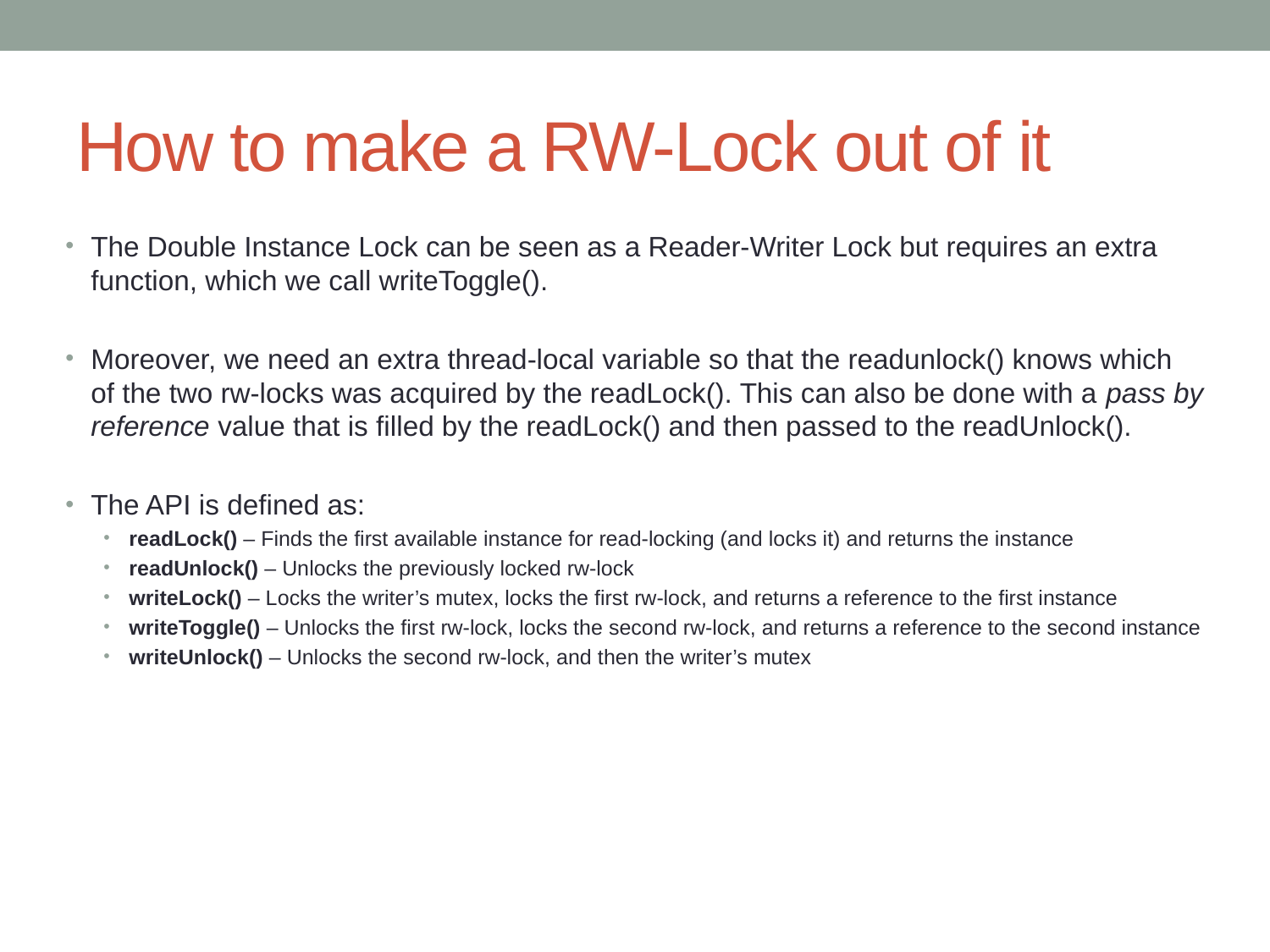

# How to make a RW-Lock out of it
The Double Instance Lock can be seen as a Reader-Writer Lock but requires an extra function, which we call writeToggle().

Moreover, we need an extra thread-local variable so that the readunlock() knows which of the two rw-locks was acquired by the readLock(). This can also be done with a pass by reference value that is filled by the readLock() and then passed to the readUnlock().

The API is defined as:
readLock() – Finds the first available instance for read-locking (and locks it) and returns the instance
readUnlock() – Unlocks the previously locked rw-lock
writeLock() – Locks the writer’s mutex, locks the first rw-lock, and returns a reference to the first instance
writeToggle() – Unlocks the first rw-lock, locks the second rw-lock, and returns a reference to the second instance
writeUnlock() – Unlocks the second rw-lock, and then the writer’s mutex